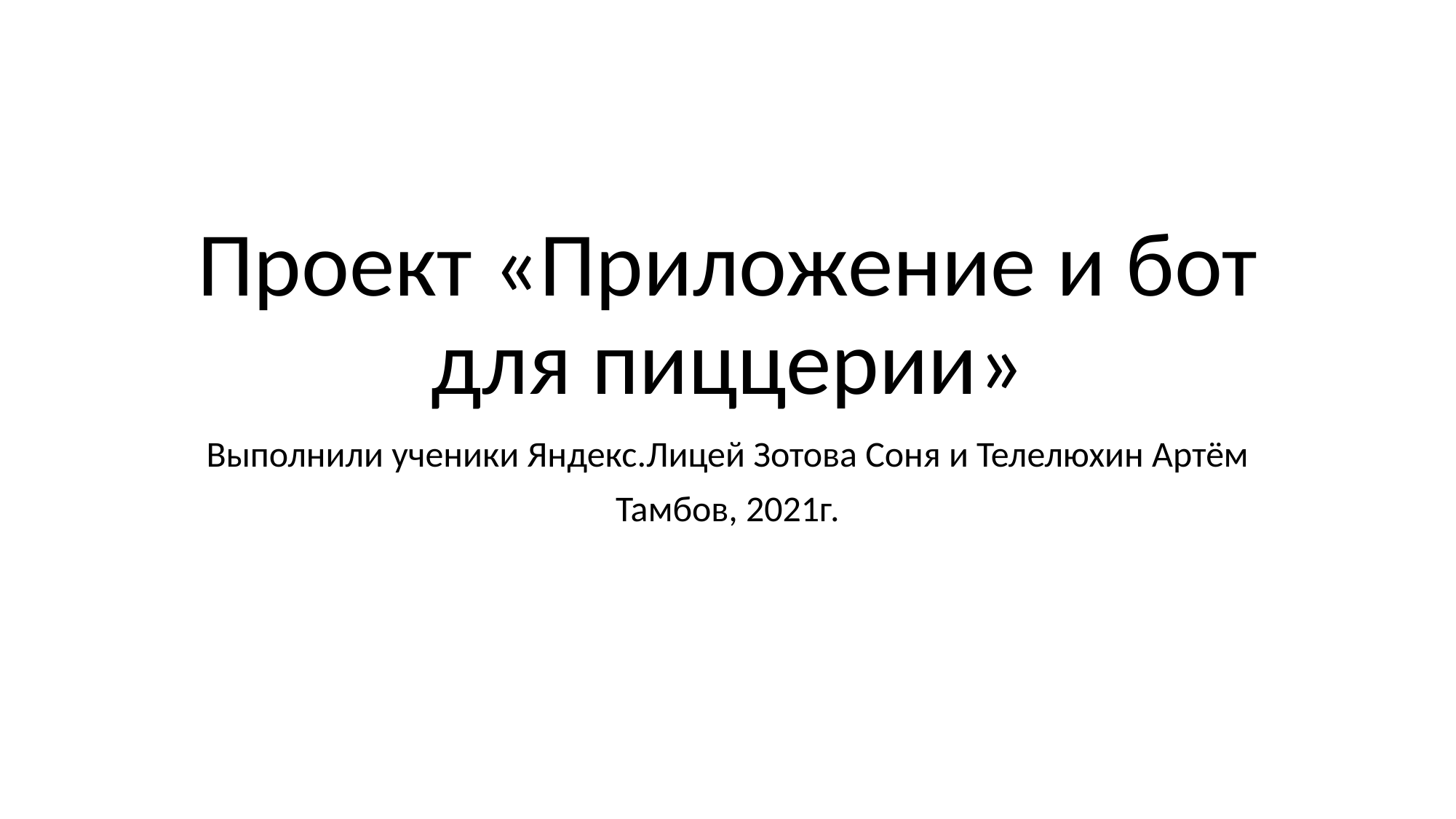

# Проект «Приложение и бот для пиццерии»
Выполнили ученики Яндекс.Лицей Зотова Соня и Телелюхин Артём
Тамбов, 2021г.